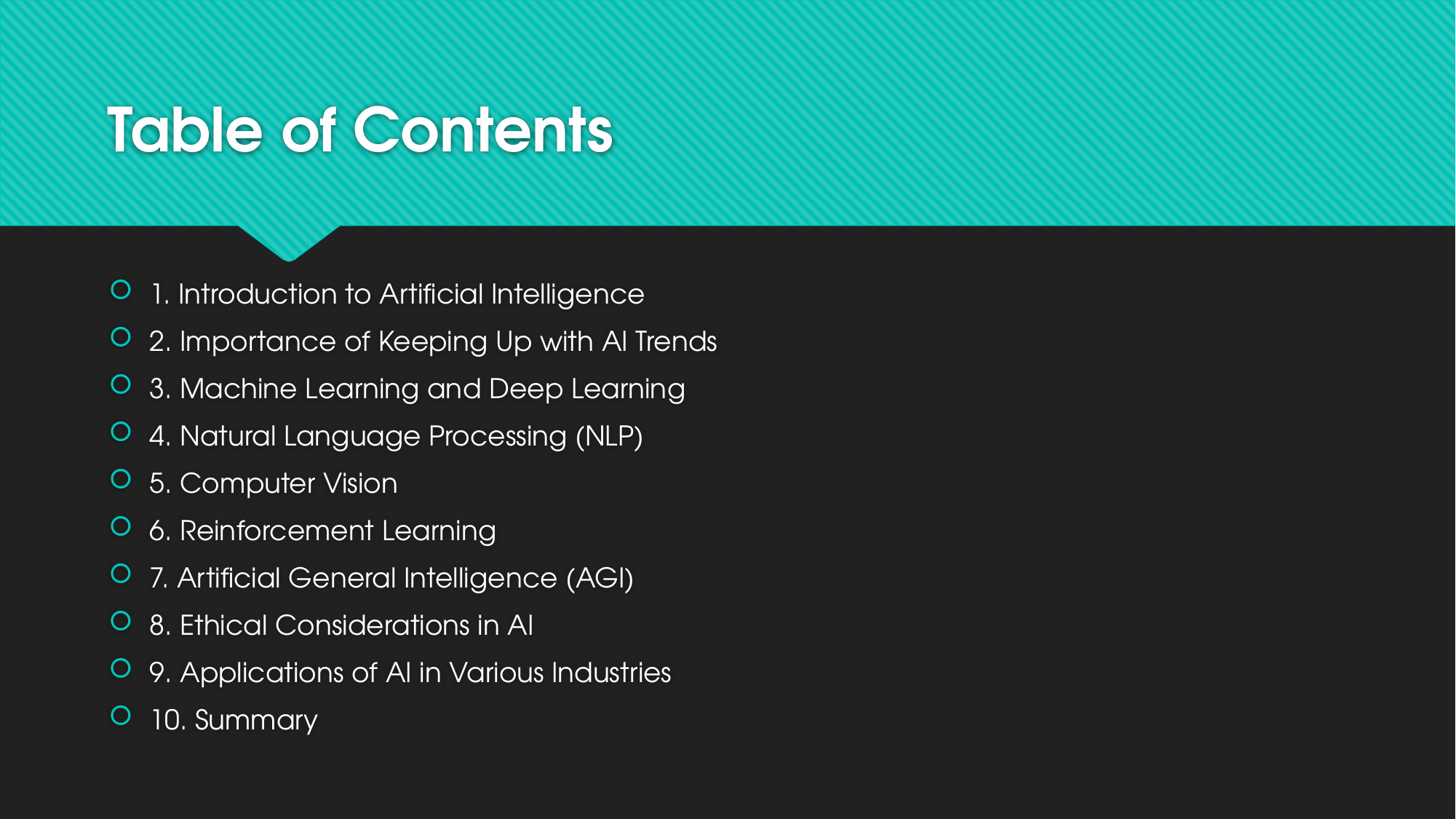

# Table of Contents

1. Introduction to Artificial Intelligence
2. Importance of Keeping Up with AI Trends
3. Machine Learning and Deep Learning
4. Natural Language Processing (NLP)
5. Computer Vision
6. Reinforcement Learning
7. Artificial General Intelligence (AGI)
8. Ethical Considerations in AI
9. Applications of AI in Various Industries
10. Summary